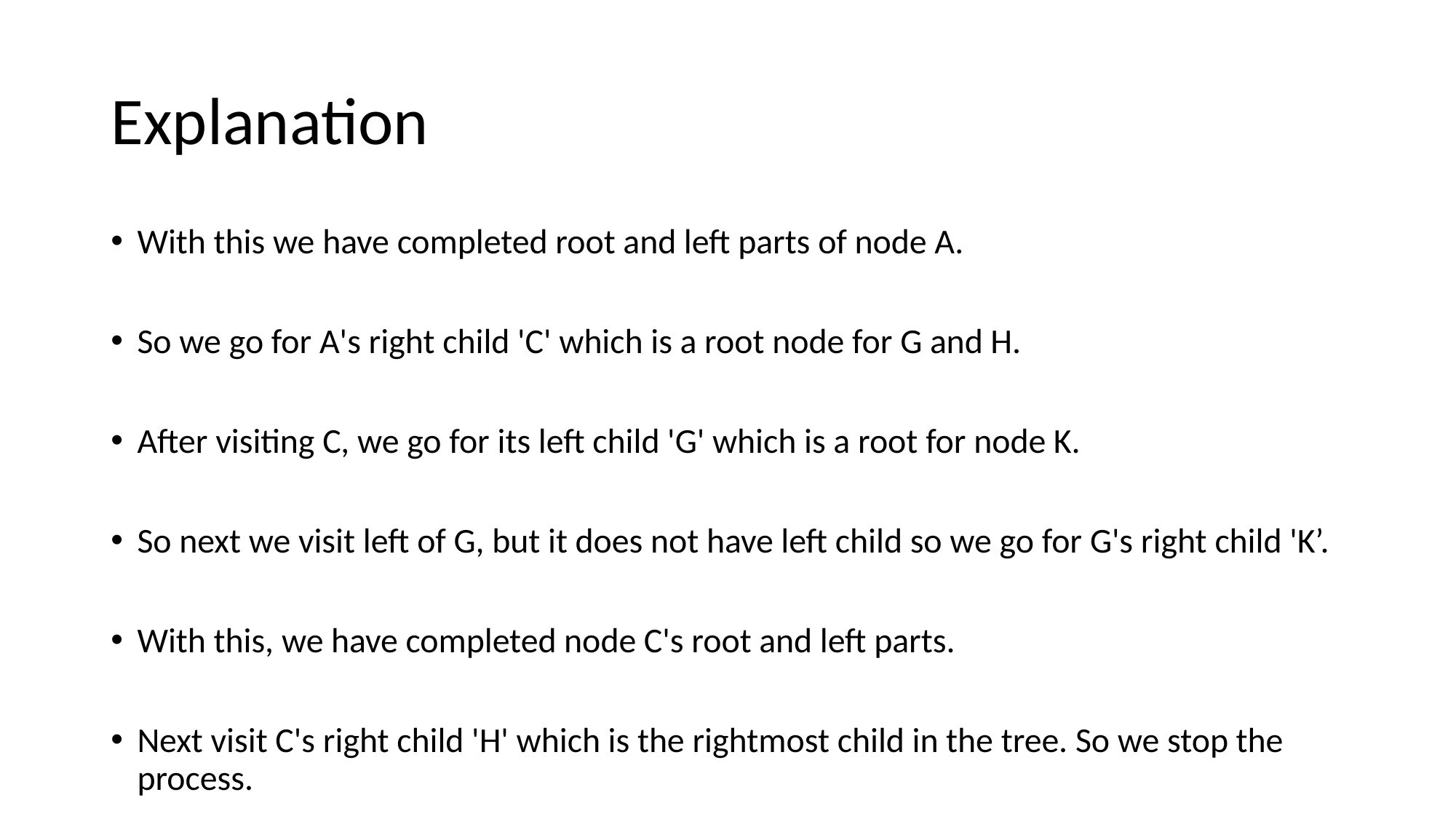

# Explanation
With this we have completed root and left parts of node A.

So we go for A's right child 'C' which is a root node for G and H.

After visiting C, we go for its left child 'G' which is a root for node K.

So next we visit left of G, but it does not have left child so we go for G's right child 'K’.

With this, we have completed node C's root and left parts.

Next visit C's right child 'H' which is the rightmost child in the tree. So we stop the process.